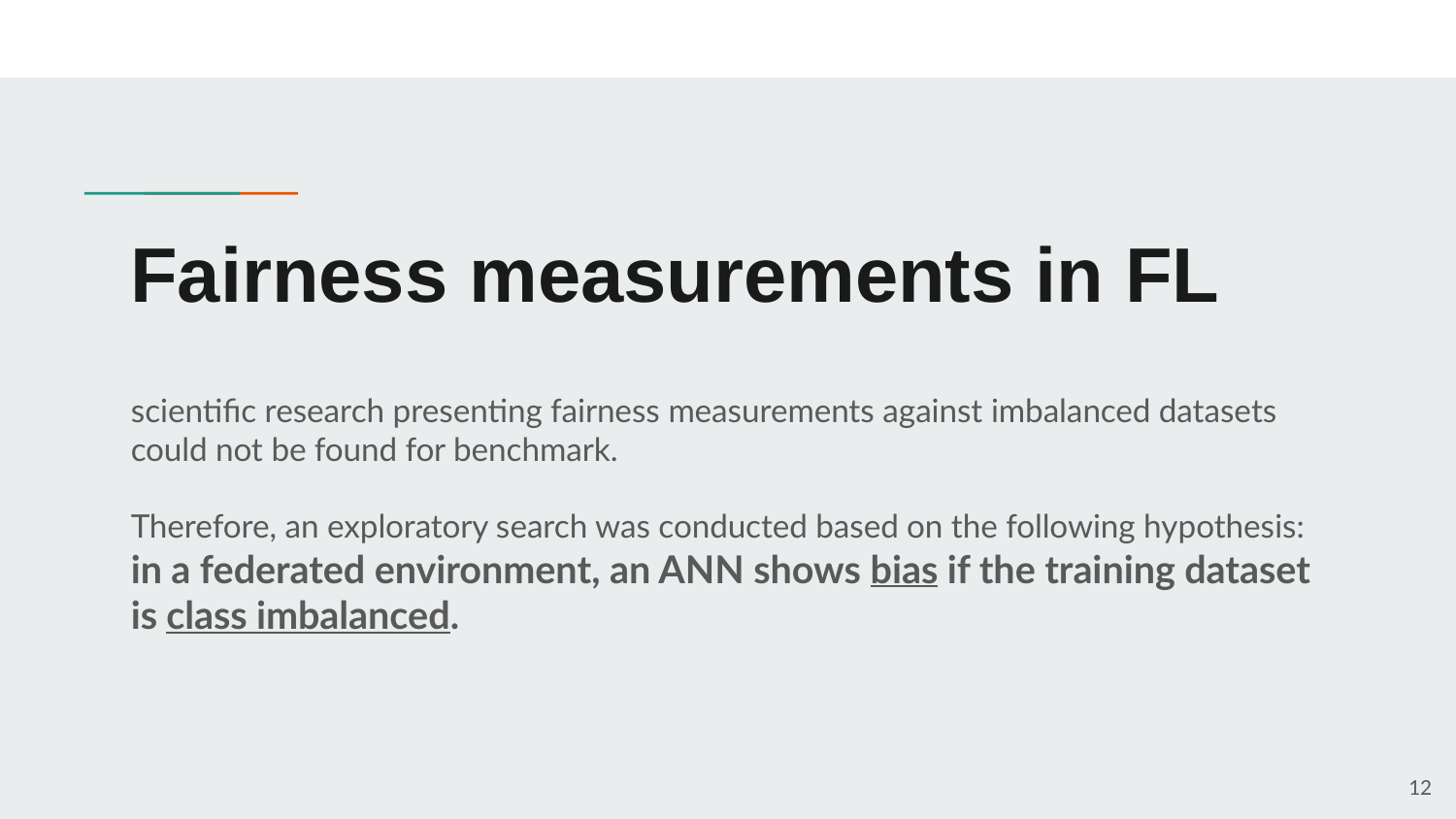

# Fairness measurements in FL
scientific research presenting fairness measurements against imbalanced datasets could not be found for benchmark.

Therefore, an exploratory search was conducted based on the following hypothesis: in a federated environment, an ANN shows bias if the training dataset is class imbalanced.
12